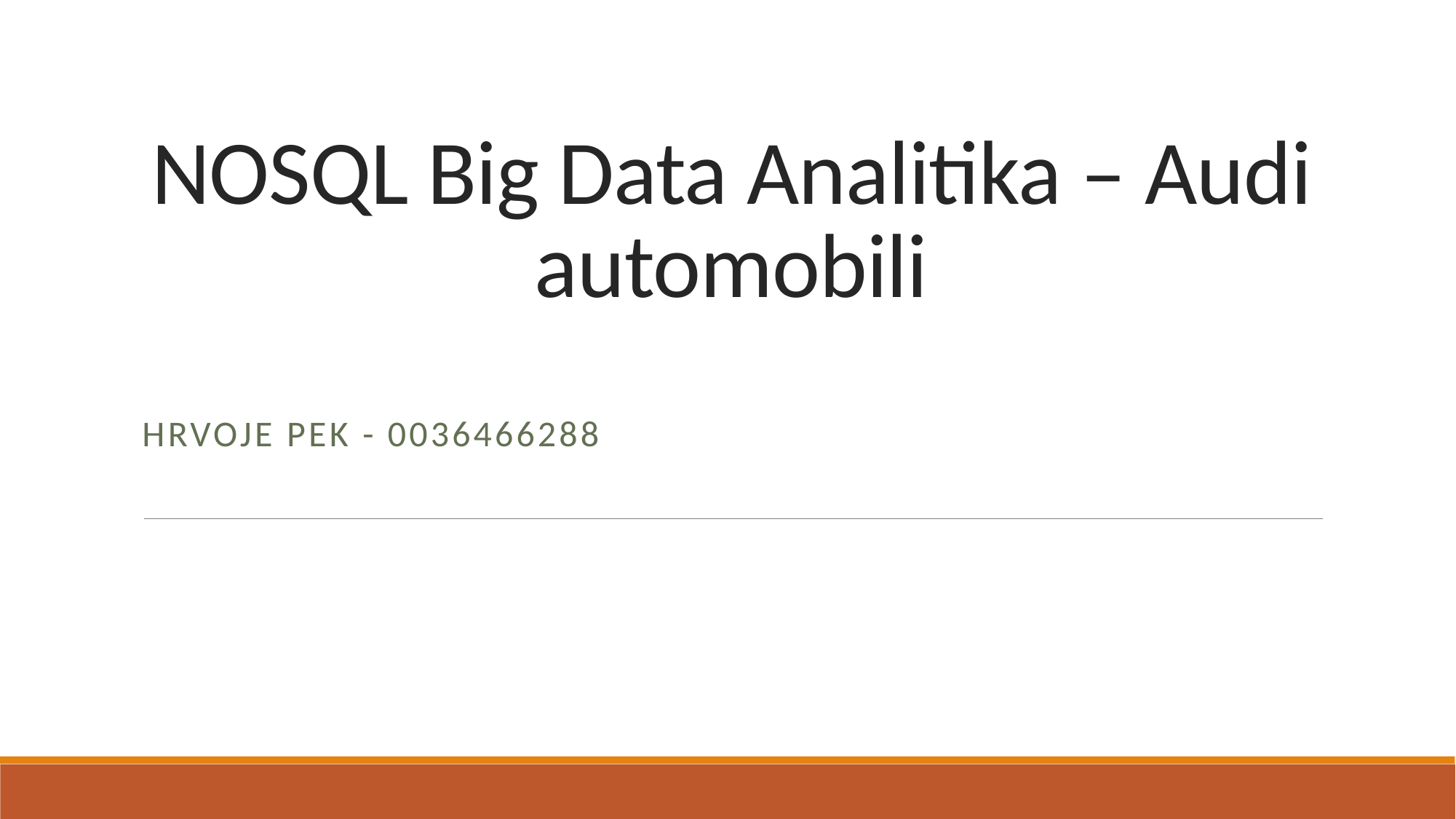

# NOSQL Big Data Analitika – Audi automobili
Hrvoje Pek - 0036466288